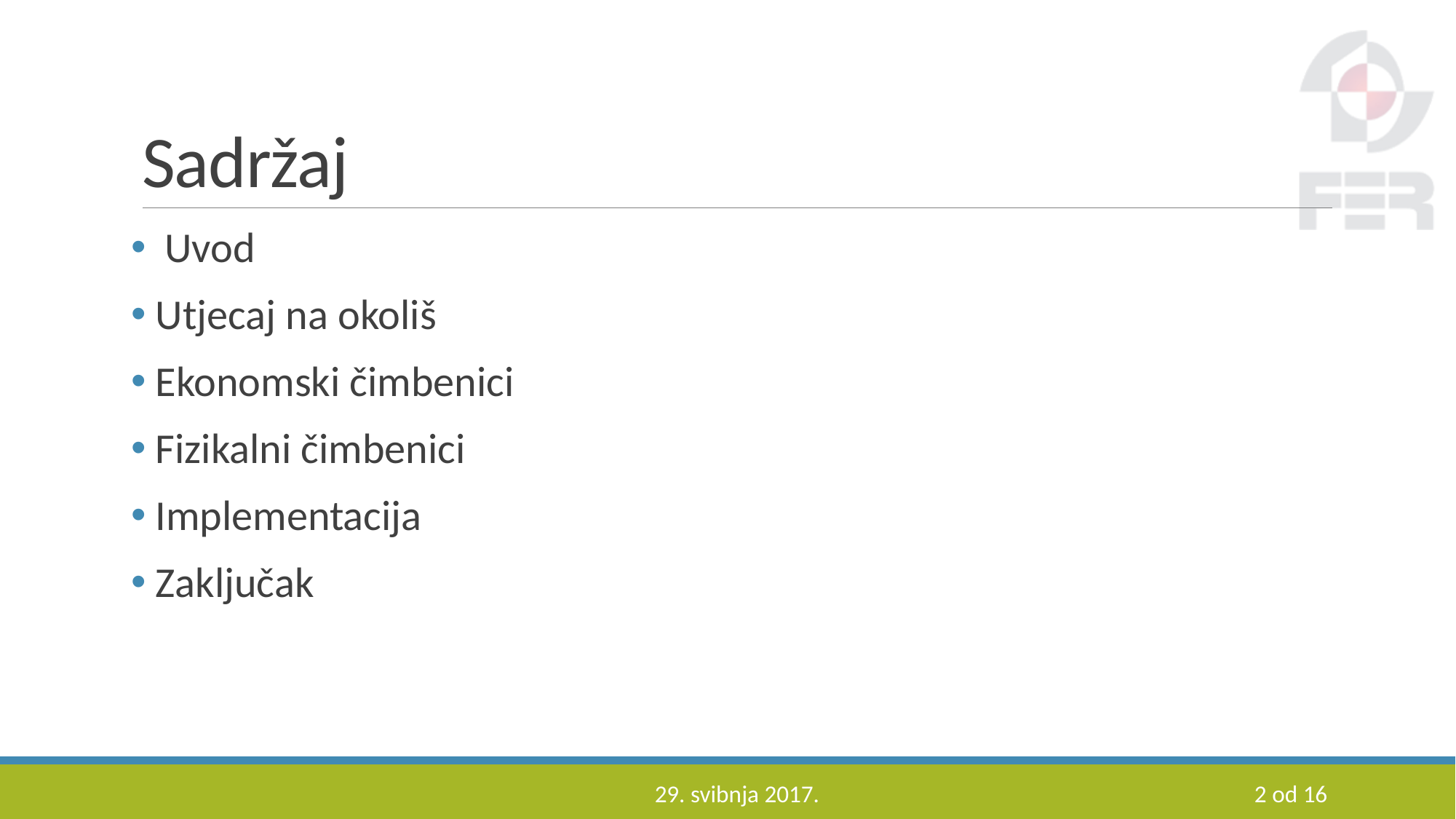

# Sadržaj
  Uvod
 Utjecaj na okoliš
 Ekonomski čimbenici
 Fizikalni čimbenici
 Implementacija
 Zaključak
29. svibnja 2017.
2 od 16